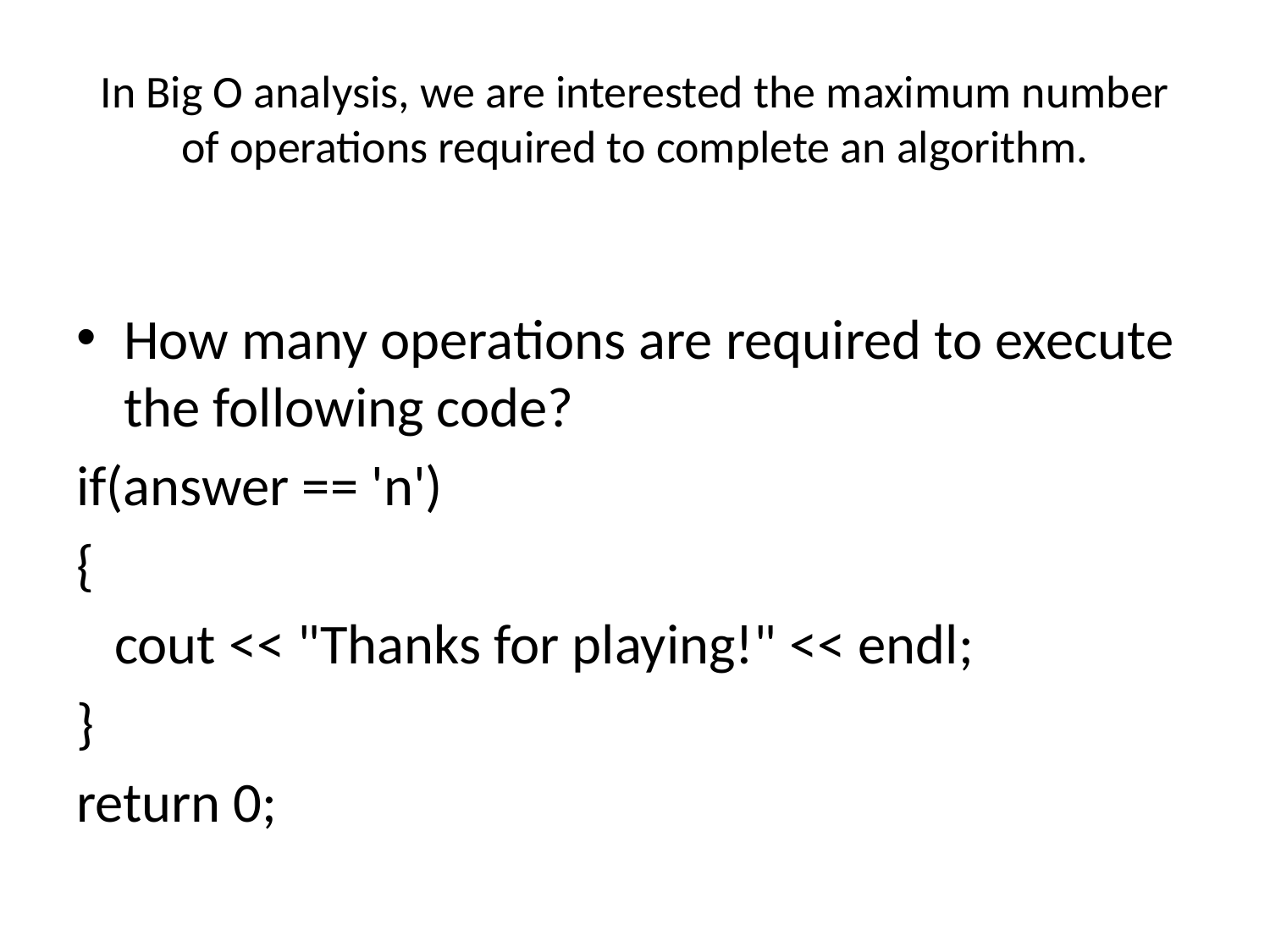

# In Big O analysis, we are interested the maximum number of operations required to complete an algorithm.
How many operations are required to execute the following code?
if(answer == 'n')
{
   cout << "Thanks for playing!" << endl;
}
return 0;